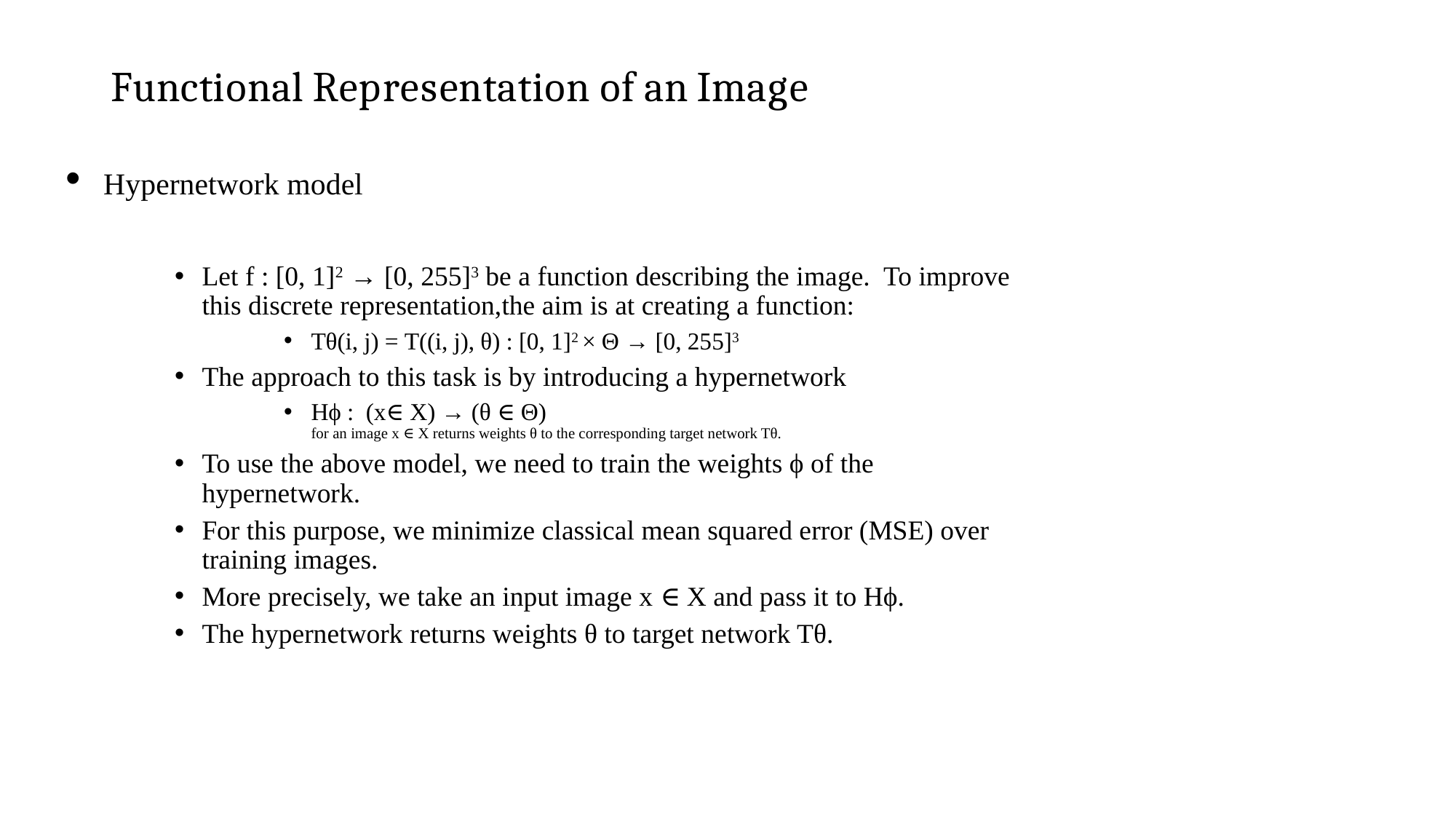

# Functional Representation of an Image
 Hypernetwork model

Let f : [0, 1]2 → [0, 255]3 be a function describing the image.  To improve this discrete representation,the aim is at creating a function:
Tθ(i, j) = T((i, j), θ) : [0, 1]2 × Θ → [0, 255]3
The approach to this task is by introducing a hypernetwork
Hϕ :  (x∈ X) → (θ ∈ Θ)
for an image x ∈ X returns weights θ to the corresponding target network Tθ.
To use the above model, we need to train the weights ϕ of the hypernetwork.
For this purpose, we minimize classical mean squared error (MSE) over training images.
More precisely, we take an input image x ∈ X and pass it to Hϕ.
The hypernetwork returns weights θ to target network Tθ.